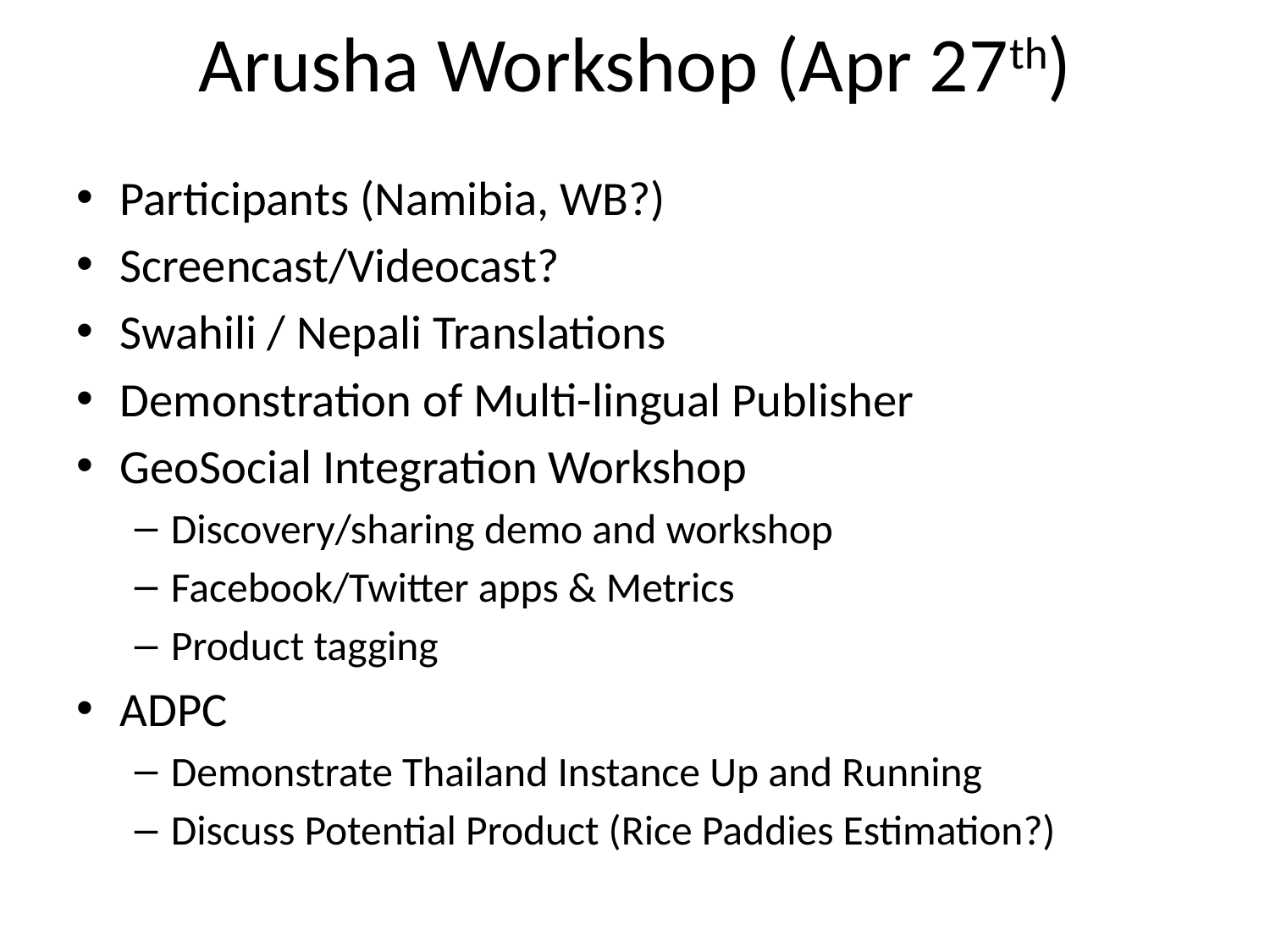

# Arusha Workshop (Apr 27th)
Participants (Namibia, WB?)
Screencast/Videocast?
Swahili / Nepali Translations
Demonstration of Multi-lingual Publisher
GeoSocial Integration Workshop
Discovery/sharing demo and workshop
Facebook/Twitter apps & Metrics
Product tagging
ADPC
Demonstrate Thailand Instance Up and Running
Discuss Potential Product (Rice Paddies Estimation?)